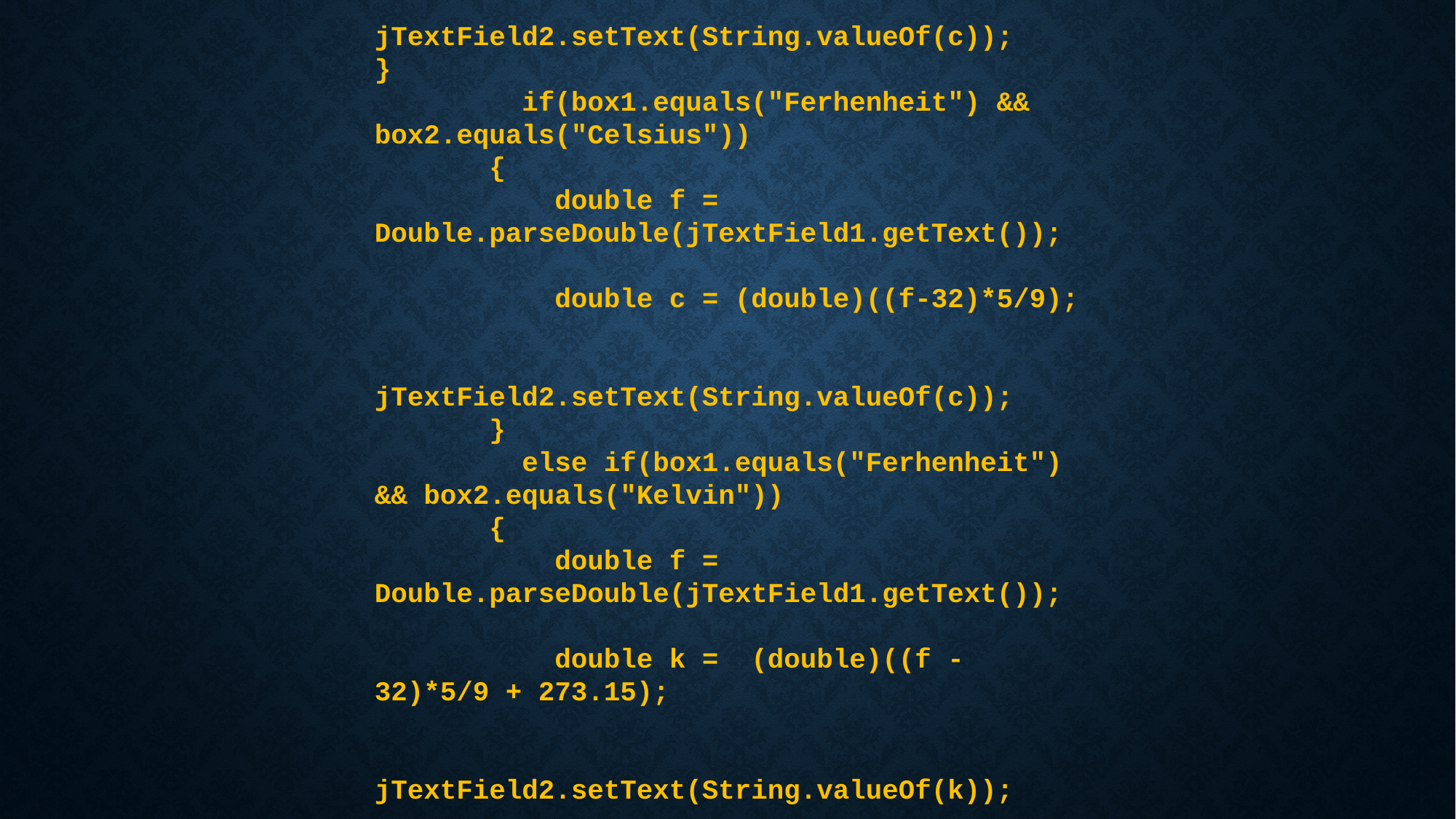

jTextField2.setText(String.valueOf(c));
}
         if(box1.equals("Ferhenheit") && box2.equals("Celsius"))
       {
           double f = Double.parseDouble(jTextField1.getText());

           double c = (double)((f-32)*5/9);

           jTextField2.setText(String.valueOf(c));
       }
         else if(box1.equals("Ferhenheit") && box2.equals("Kelvin"))
       {
           double f = Double.parseDouble(jTextField1.getText());

           double k =  (double)((f - 32)*5/9 + 273.15);

           jTextField2.setText(String.valueOf(k));